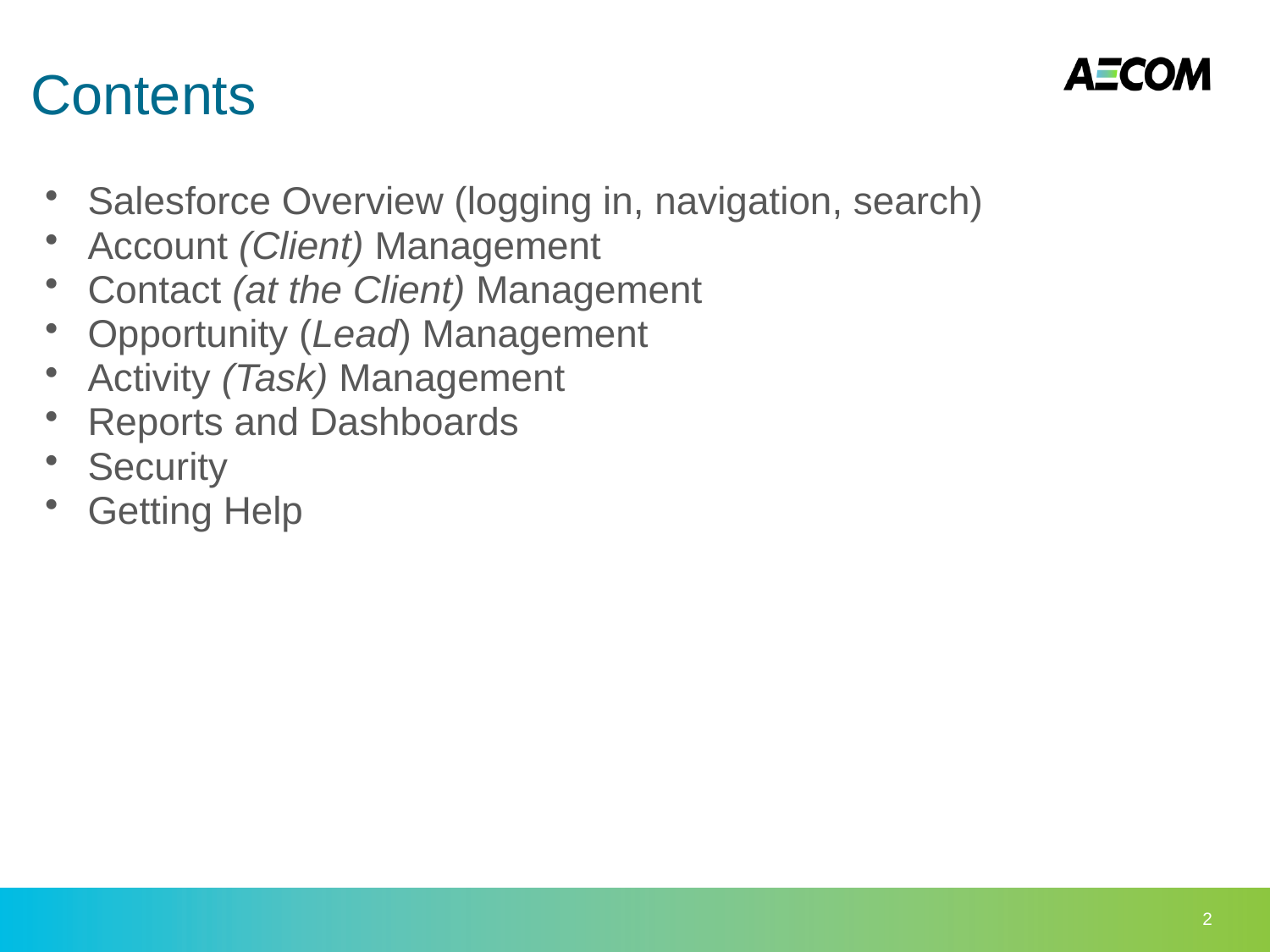

# Contents
Salesforce Overview (logging in, navigation, search)
Account (Client) Management
Contact (at the Client) Management
Opportunity (Lead) Management
Activity (Task) Management
Reports and Dashboards
Security
Getting Help
2